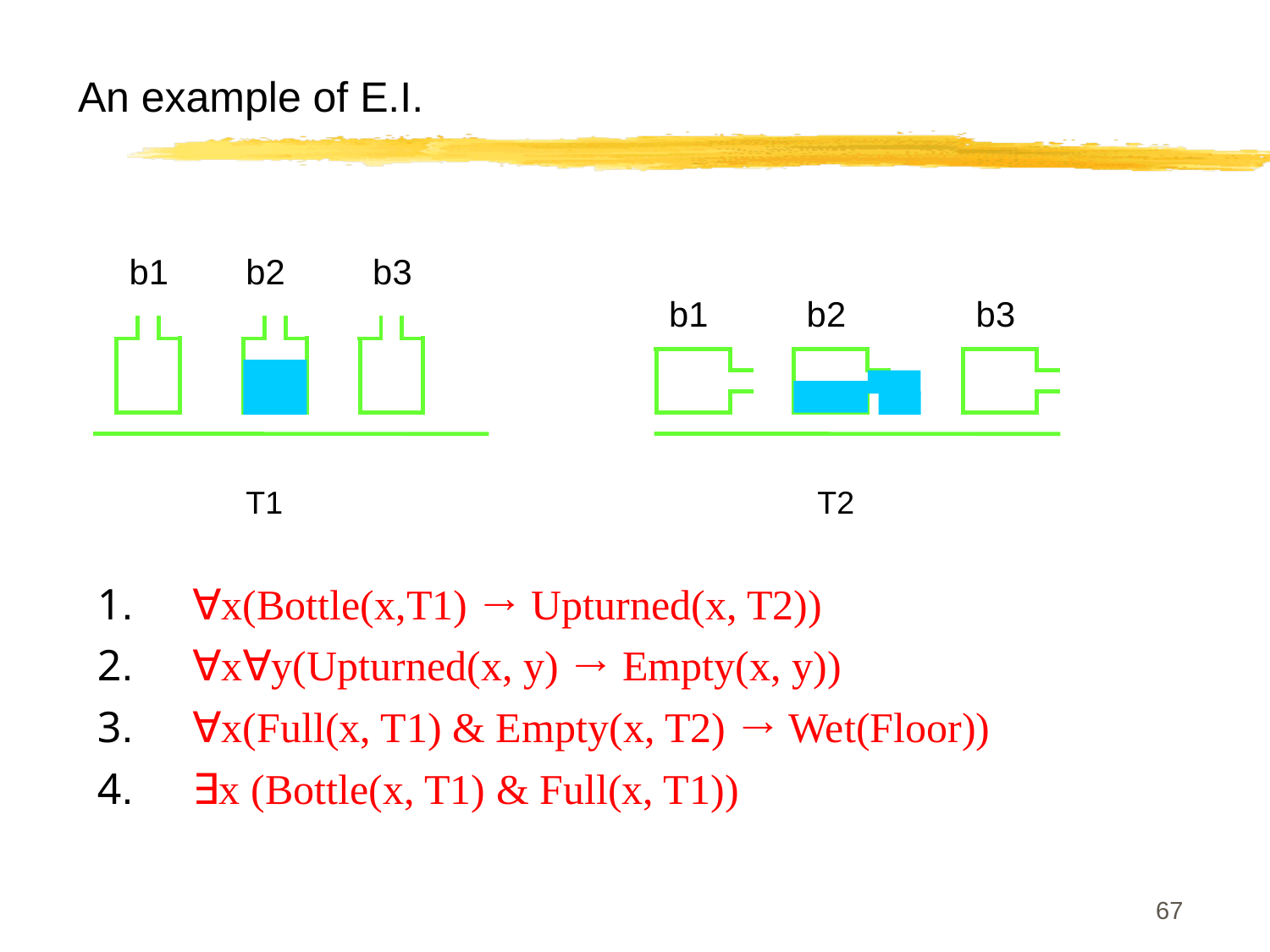

An example of E.I.
b1
b2
b3
b1
b2
b3

T1
T2
∀x(Bottle(x,T1) → Upturned(x, T2))
∀x∀y(Upturned(x, y) → Empty(x, y))
∀x(Full(x, T1) & Empty(x, T2) → Wet(Floor))
∃x (Bottle(x, T1) & Full(x, T1))
67